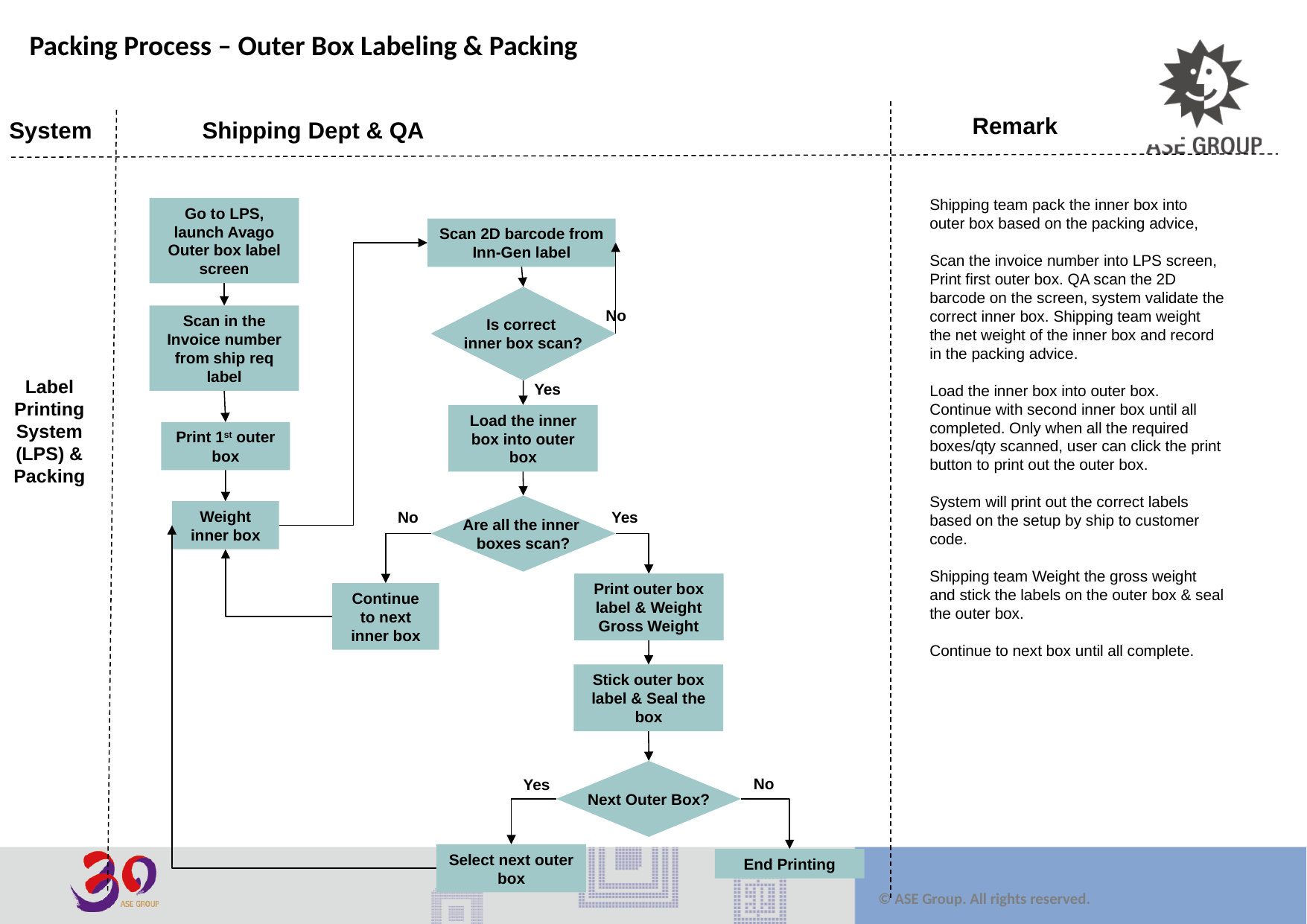

Packing Process – Outer Box Labeling & Packing
Remark
System
Shipping Dept & QA
Shipping team pack the inner box into outer box based on the packing advice,

Scan the invoice number into LPS screen, Print first outer box. QA scan the 2D barcode on the screen, system validate the correct inner box. Shipping team weight the net weight of the inner box and record in the packing advice.

Load the inner box into outer box. Continue with second inner box until all completed. Only when all the required boxes/qty scanned, user can click the print button to print out the outer box.

System will print out the correct labels based on the setup by ship to customer code.

Shipping team Weight the gross weight and stick the labels on the outer box & seal the outer box.

Continue to next box until all complete.
Go to LPS, launch Avago Outer box label screen
Scan 2D barcode from Inn-Gen label
Is correct
inner box scan?
No
Scan in the Invoice number from ship req label
Label Printing System (LPS) & Packing
Yes
Load the inner box into outer box
Print 1st outer box
Are all the inner
boxes scan?
Weight inner box
No
Yes
Print outer box label & Weight Gross Weight
Continue to next inner box
Stick outer box label & Seal the box
Next Outer Box?
No
Yes
Select next outer box
End Printing